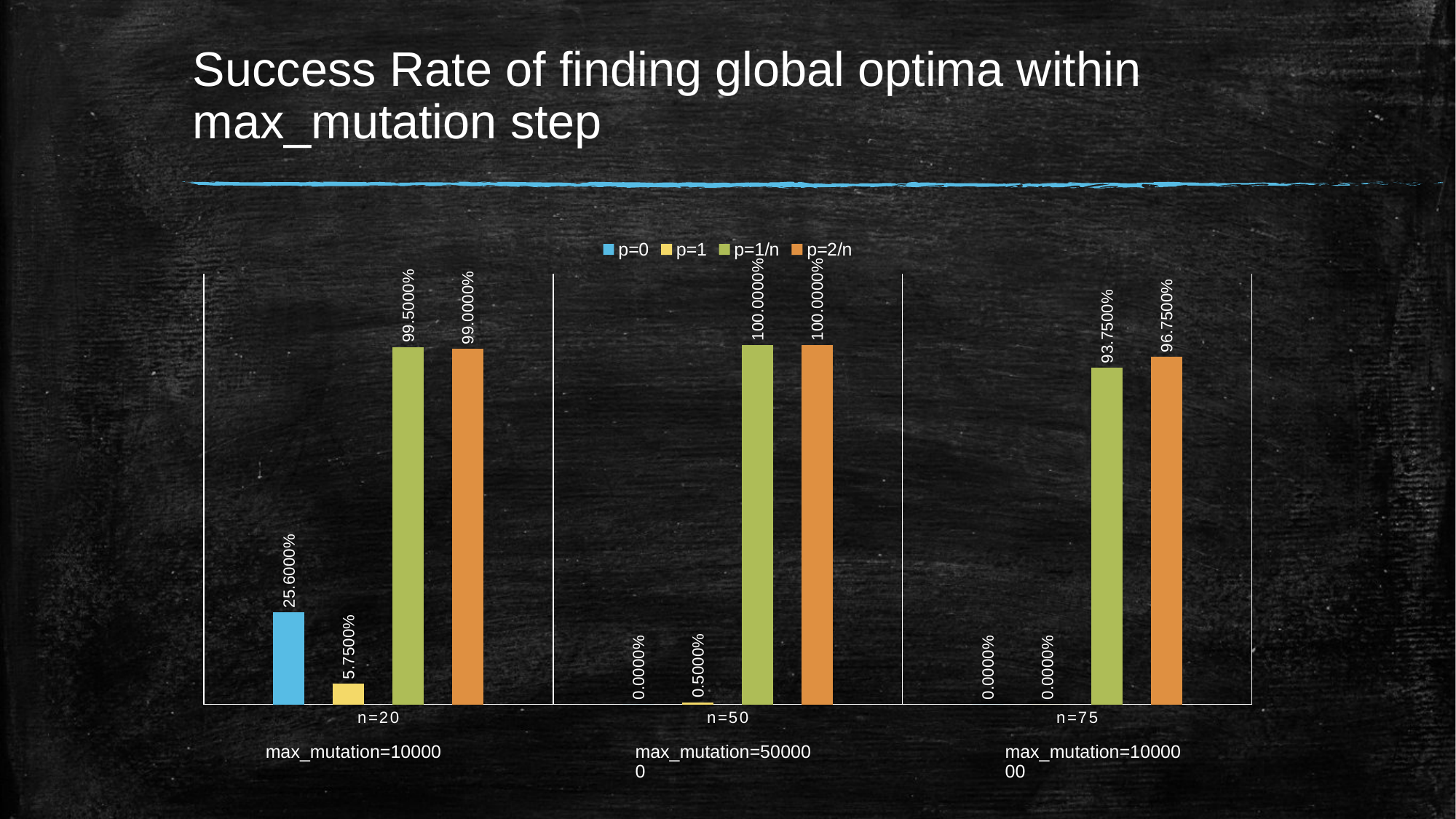

# Success Rate of finding global optima within max_mutation step

### Chart

| Category | p=0 | p=1 | p=1/n | p=2/n |
|---|---|---|---|---|
| n=20 | 0.256 | 0.0575 | 0.995 | 0.99 |
| n=50 | 0.0 | 0.005 | 1.0 | 1.0 |
| n=75 | 0.0 | 0.0 | 0.9375 | 0.9675 |
max_mutation=10000
max_mutation=500000
max_mutation=1000000